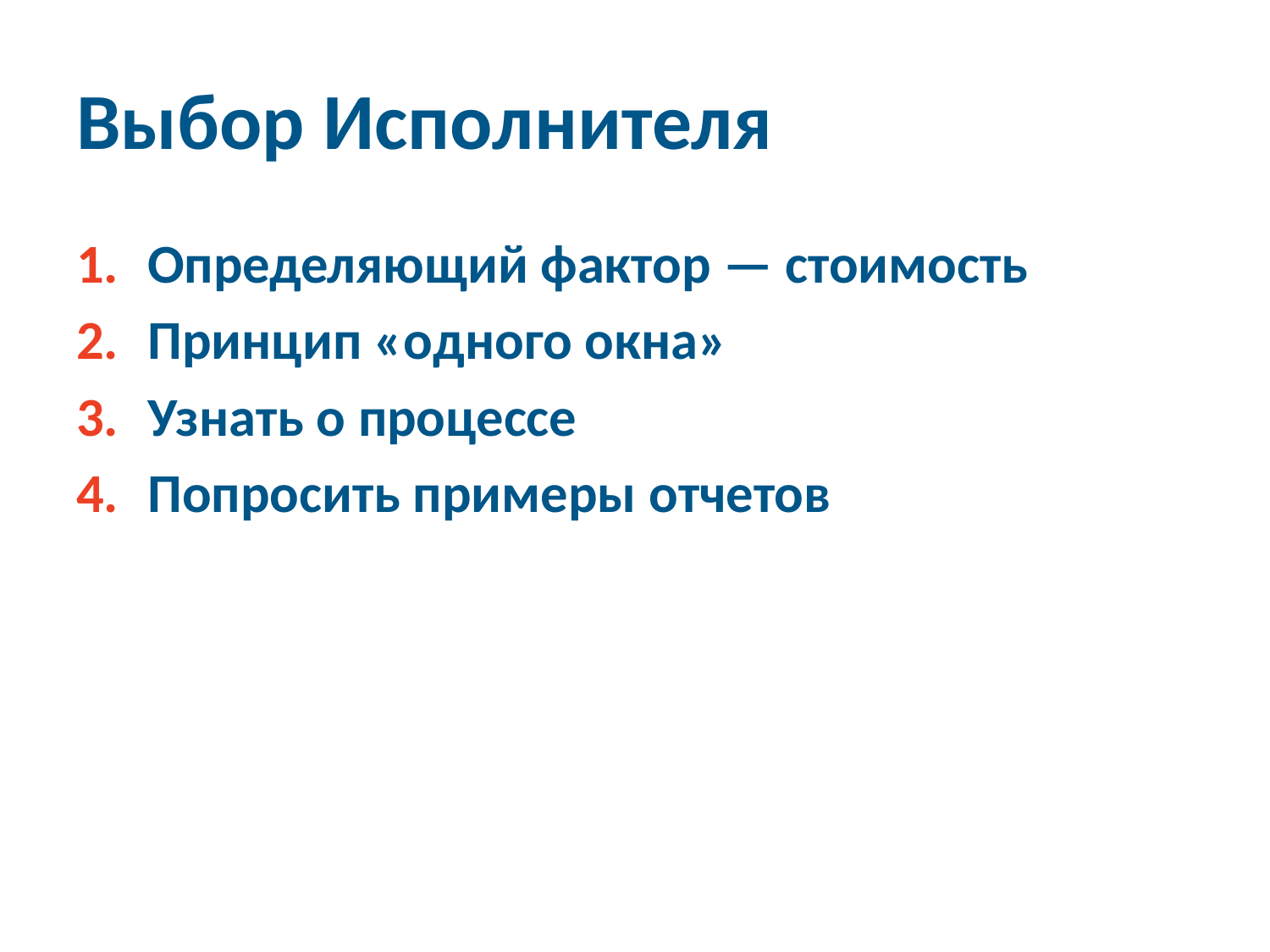

# Выбор Исполнителя
Определяющий фактор — стоимость
Принцип «одного окна»
Узнать о процессе
Попросить примеры отчетов